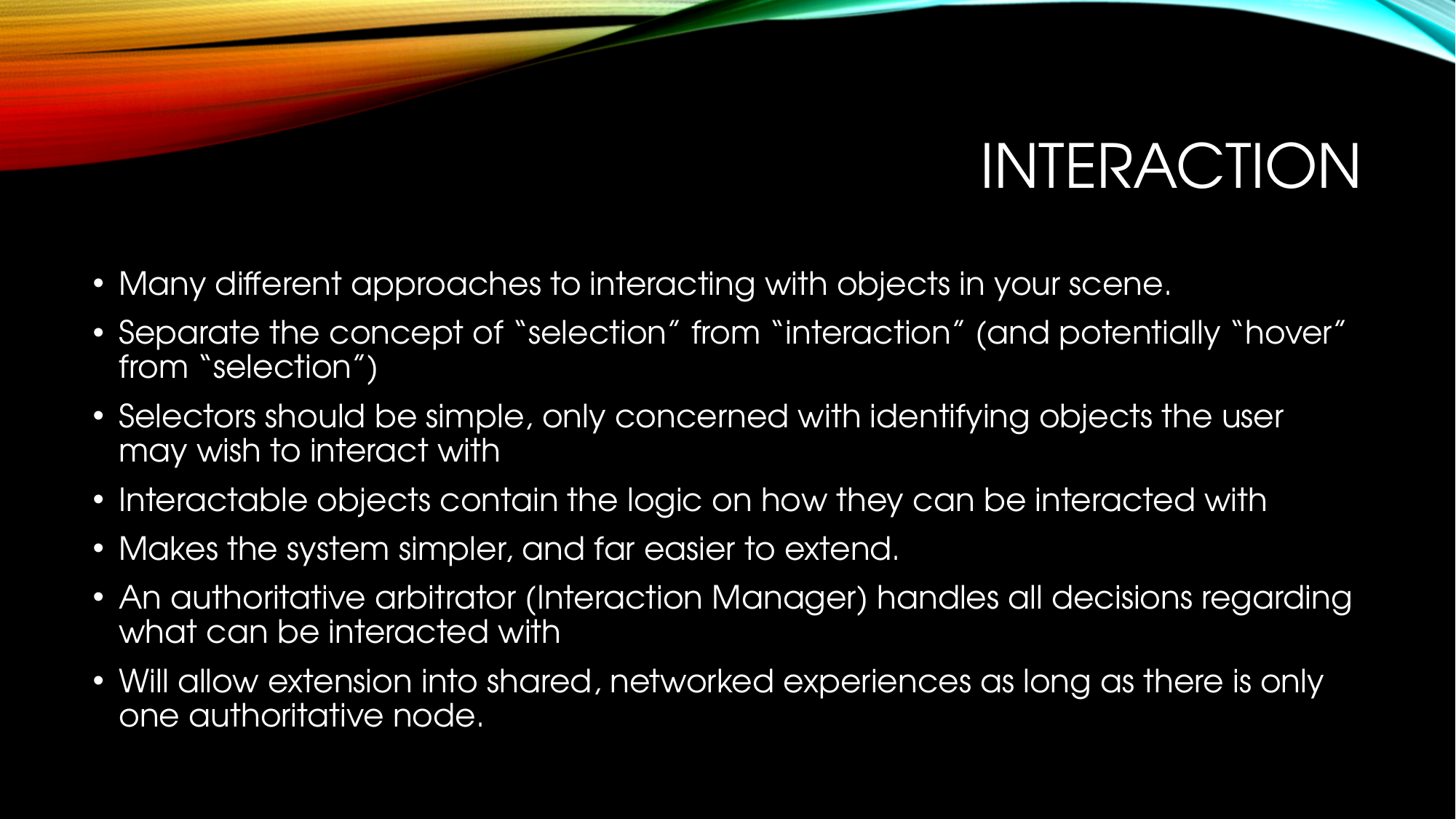

# Interaction
Many different approaches to interacting with objects in your scene.
Separate the concept of “selection” from “interaction” (and potentially “hover” from “selection”)
Selectors should be simple, only concerned with identifying objects the user may wish to interact with
Interactable objects contain the logic on how they can be interacted with
Makes the system simpler, and far easier to extend.
An authoritative arbitrator (Interaction Manager) handles all decisions regarding what can be interacted with
Will allow extension into shared, networked experiences as long as there is only one authoritative node.